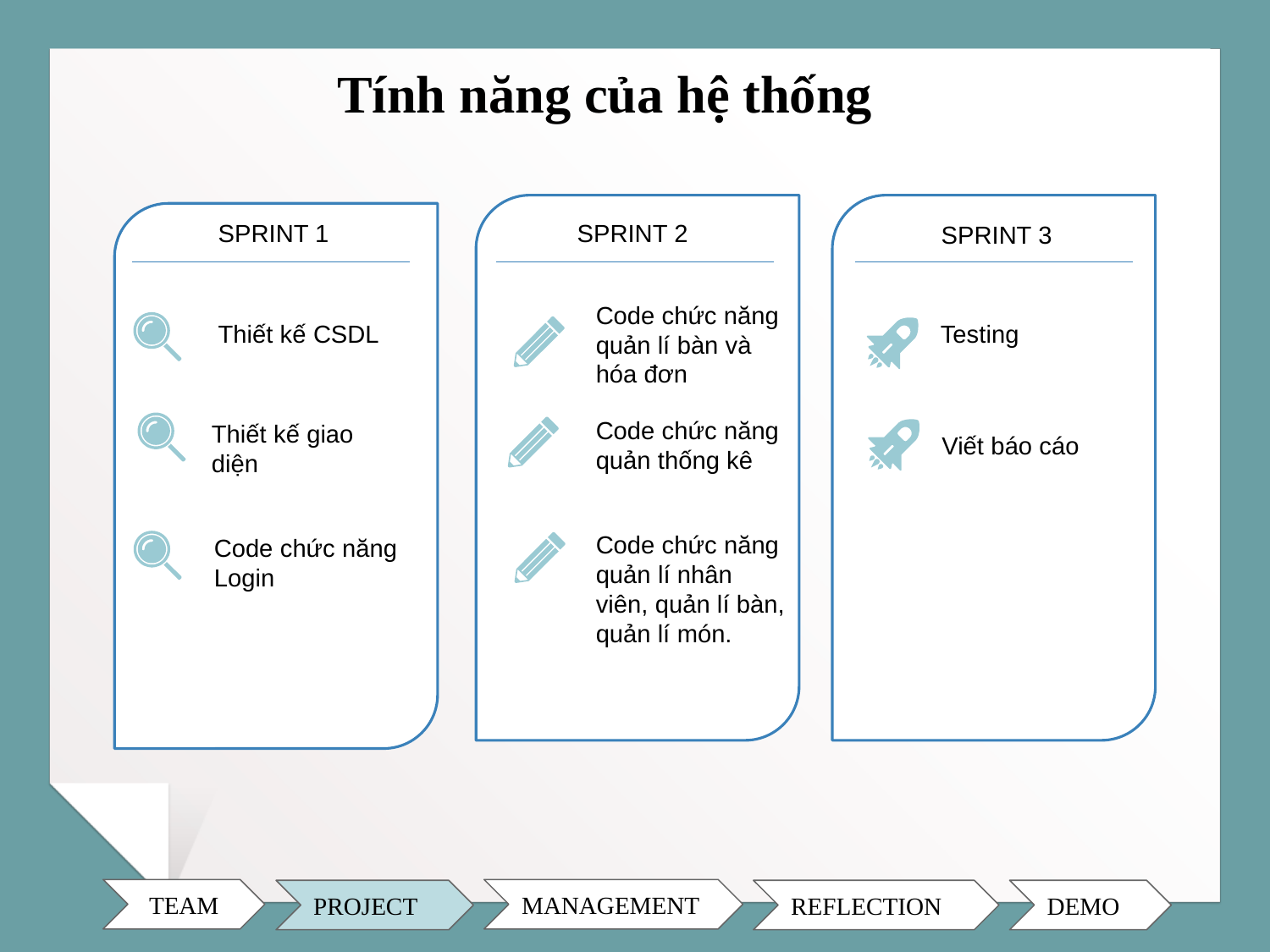

Tính năng của hệ thống

SPRINT 1
SPRINT 2
SPRINT 3
Code chức năng quản lí bàn và hóa đơn

Thiết kế CSDL
Testing

Code chức năng quản thống kê

Thiết kế giao diện

Viết báo cáo
Code chức năng quản lí nhân viên, quản lí bàn, quản lí món.
Code chức năng Login

TEAM
MANAGEMENT
PROJECT
REFLECTION
DEMO